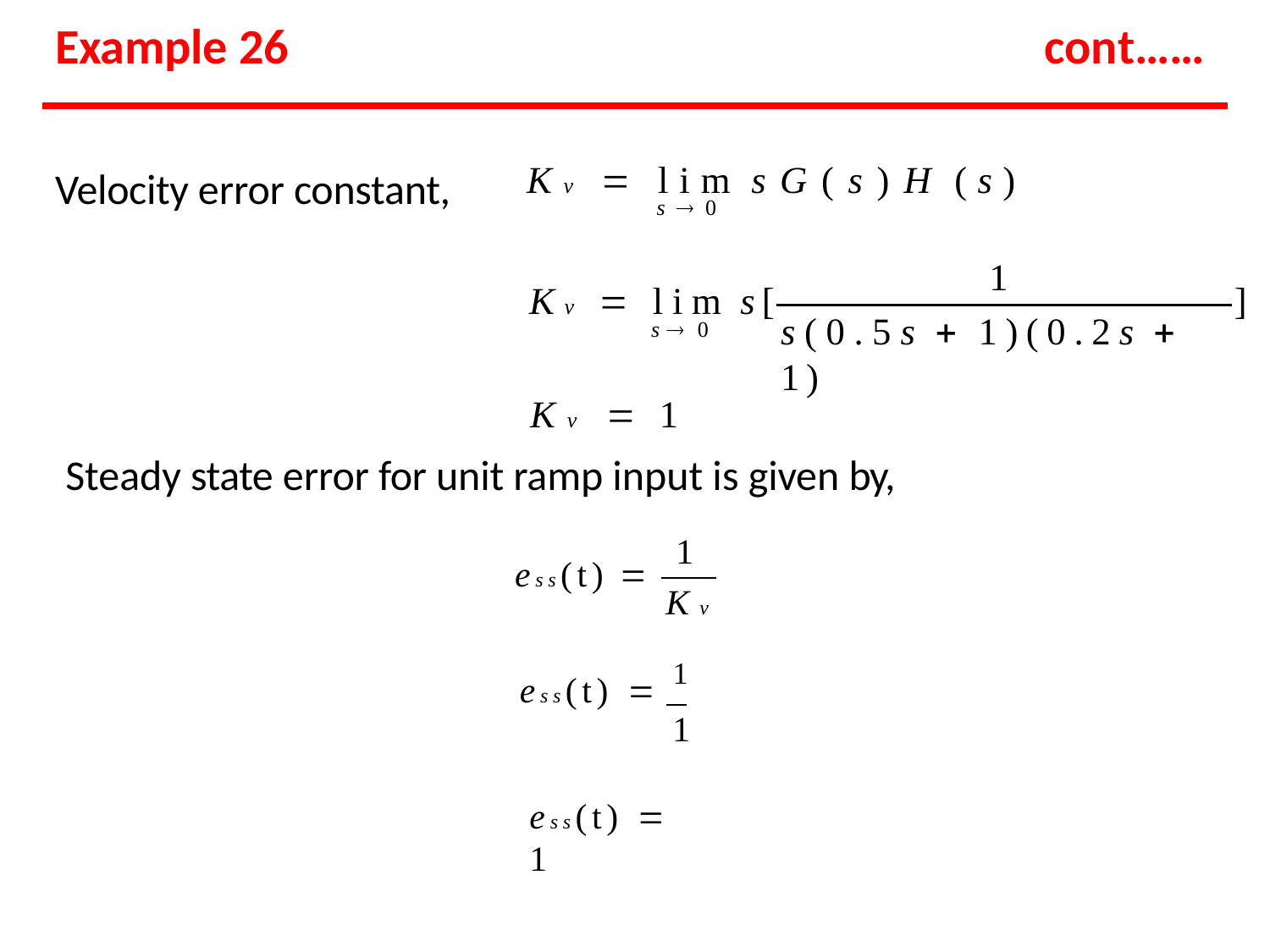

# Example 26
cont……

Kv = lim sG(s)H (s)
Velocity error constant,
s →0
1
Kv = lim s[
]
s(0.5s + 1)(0.2s + 1)

s→0
Kv = 1
Steady state error for unit ramp input is given by,
1
ess(t) =
Kv

ess(t) = 1
1

ess(t) = 1